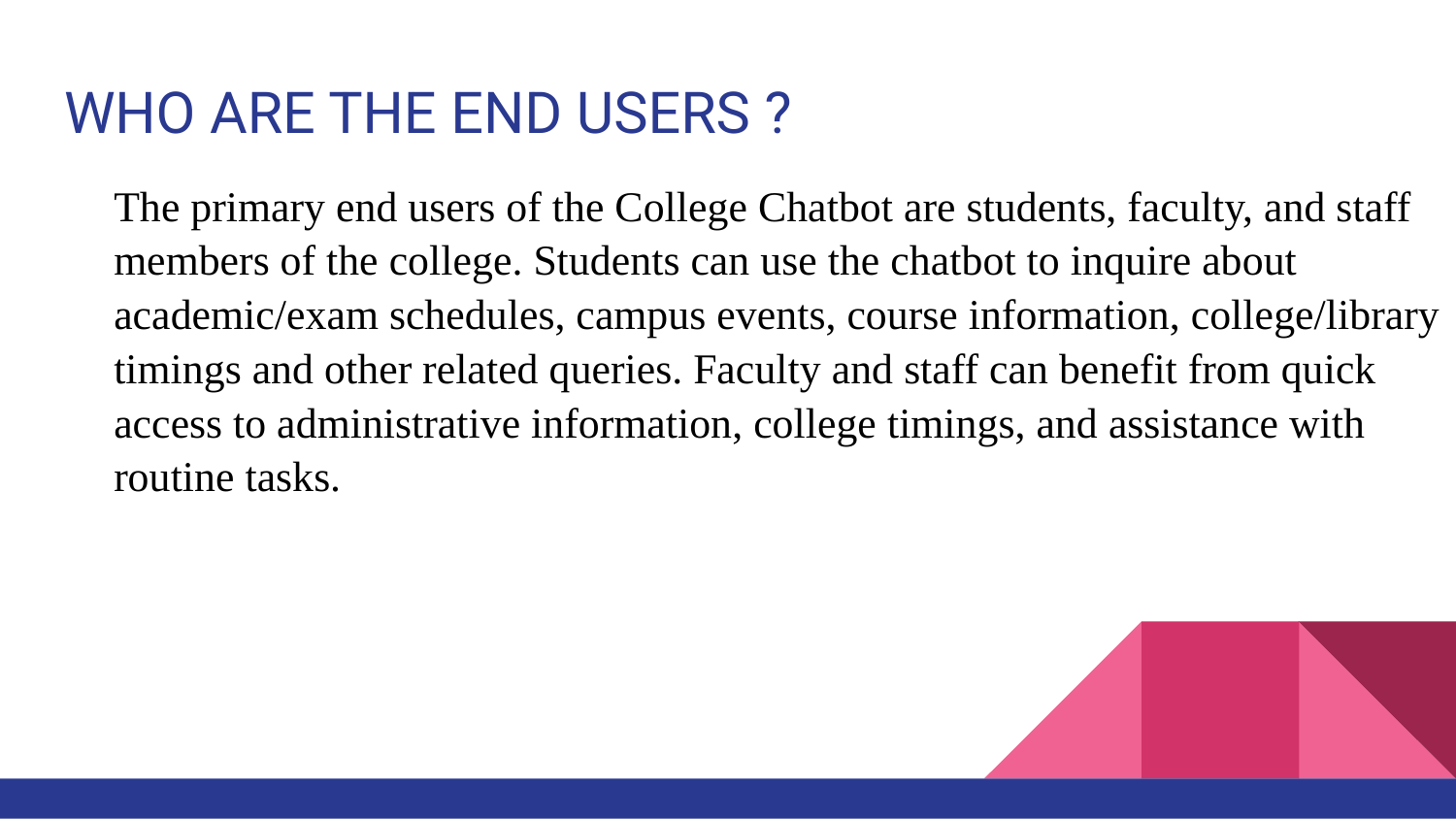

# WHO ARE THE END USERS ?
The primary end users of the College Chatbot are students, faculty, and staff members of the college. Students can use the chatbot to inquire about academic/exam schedules, campus events, course information, college/library timings and other related queries. Faculty and staff can benefit from quick access to administrative information, college timings, and assistance with routine tasks.